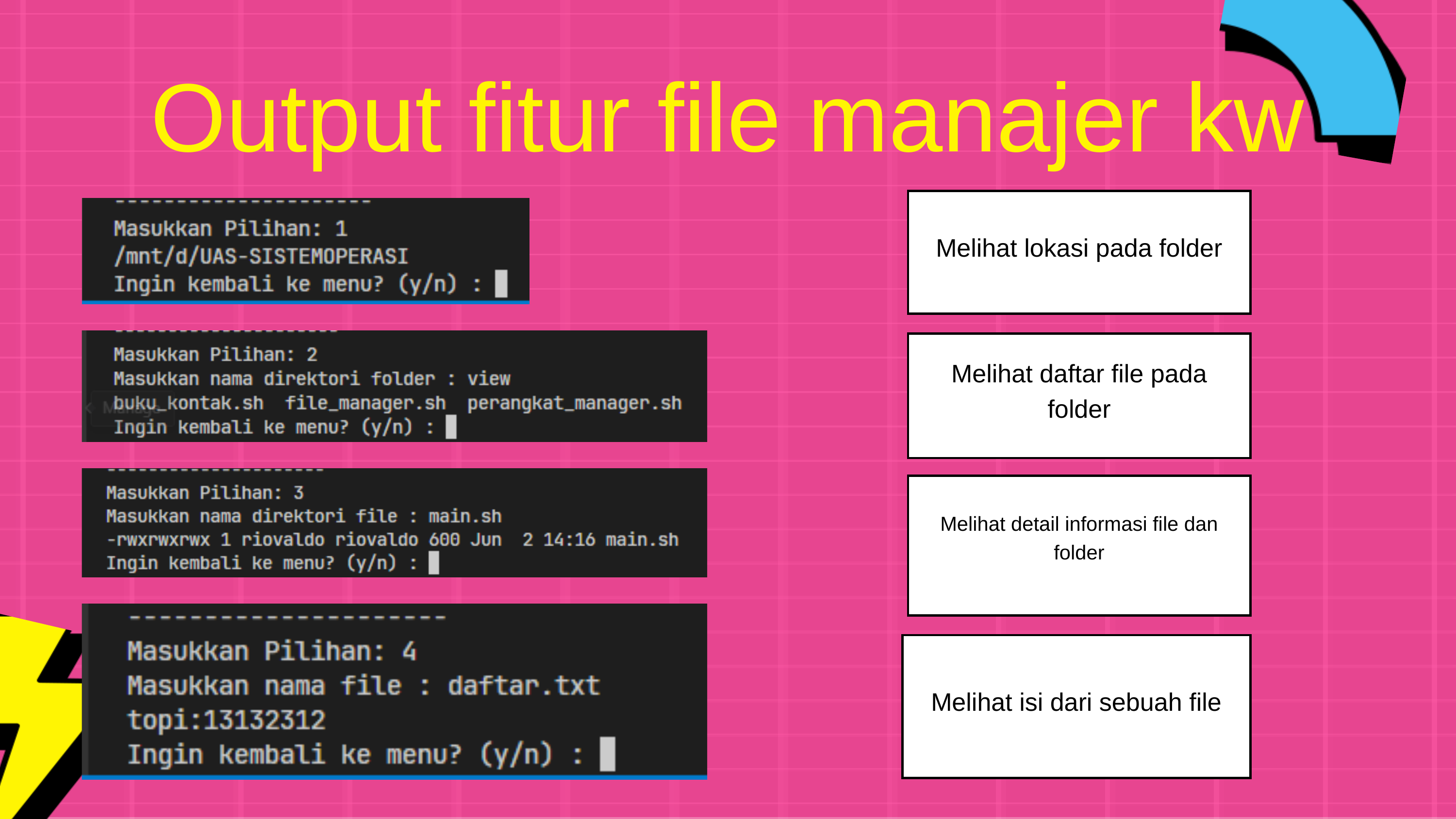

Output fitur file manajer kw

Melihat lokasi pada folder

Melihat daftar file pada folder

Melihat detail informasi file dan folder

Melihat isi dari sebuah file